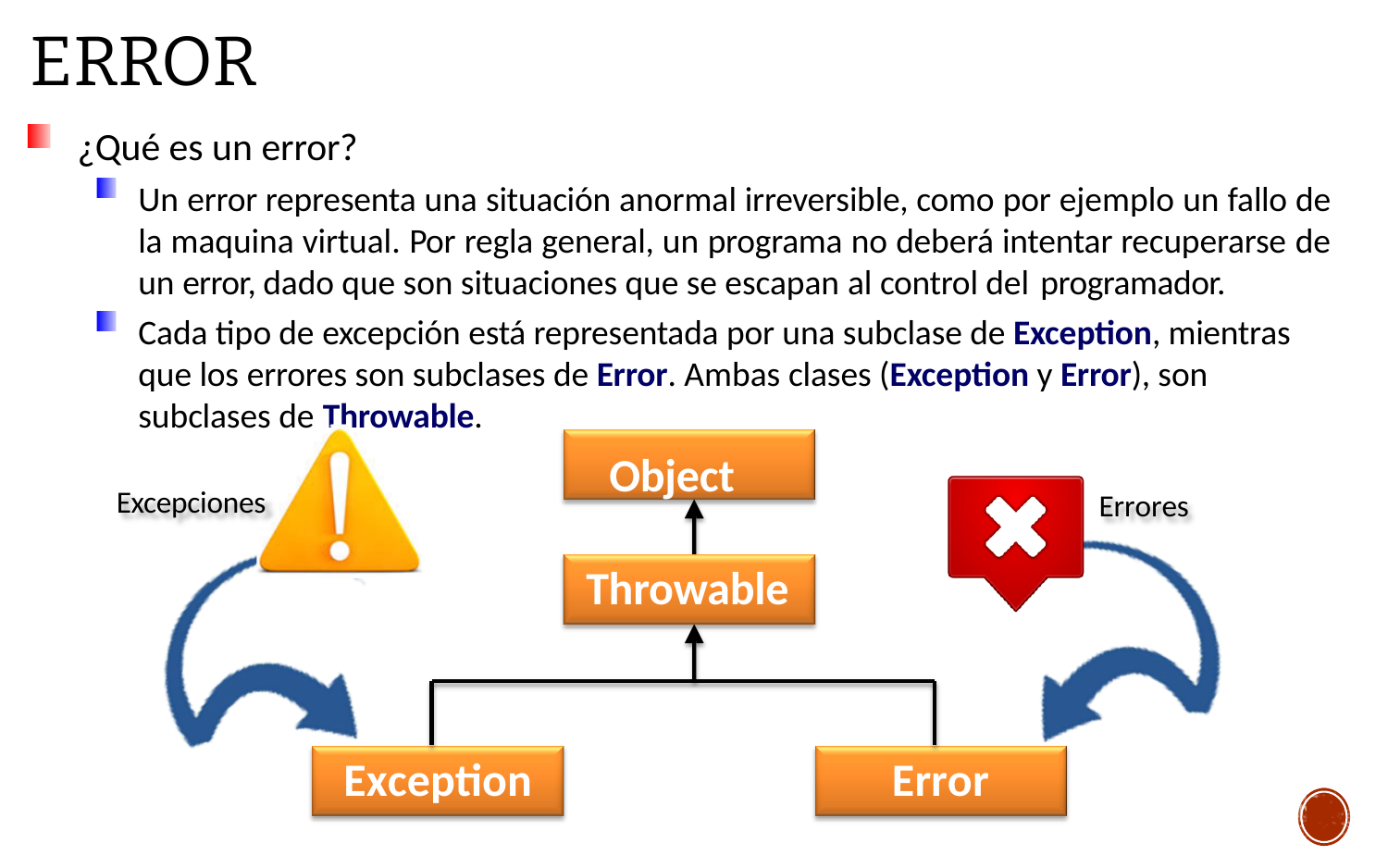

Error

¿Qué es un error?
Un error representa una situación anormal irreversible, como por ejemplo un fallo de  la maquina virtual. Por regla general, un programa no deberá intentar recuperarse de  un error, dado que son situaciones que se escapan al control del programador.
Cada tipo de excepción está representada por una subclase de Exception, mientras  que los errores son subclases de Error. Ambas clases (Exception y Error), son  subclases de Throwable.
Object

Excepciones
Errores

Throwable

Exception
Error